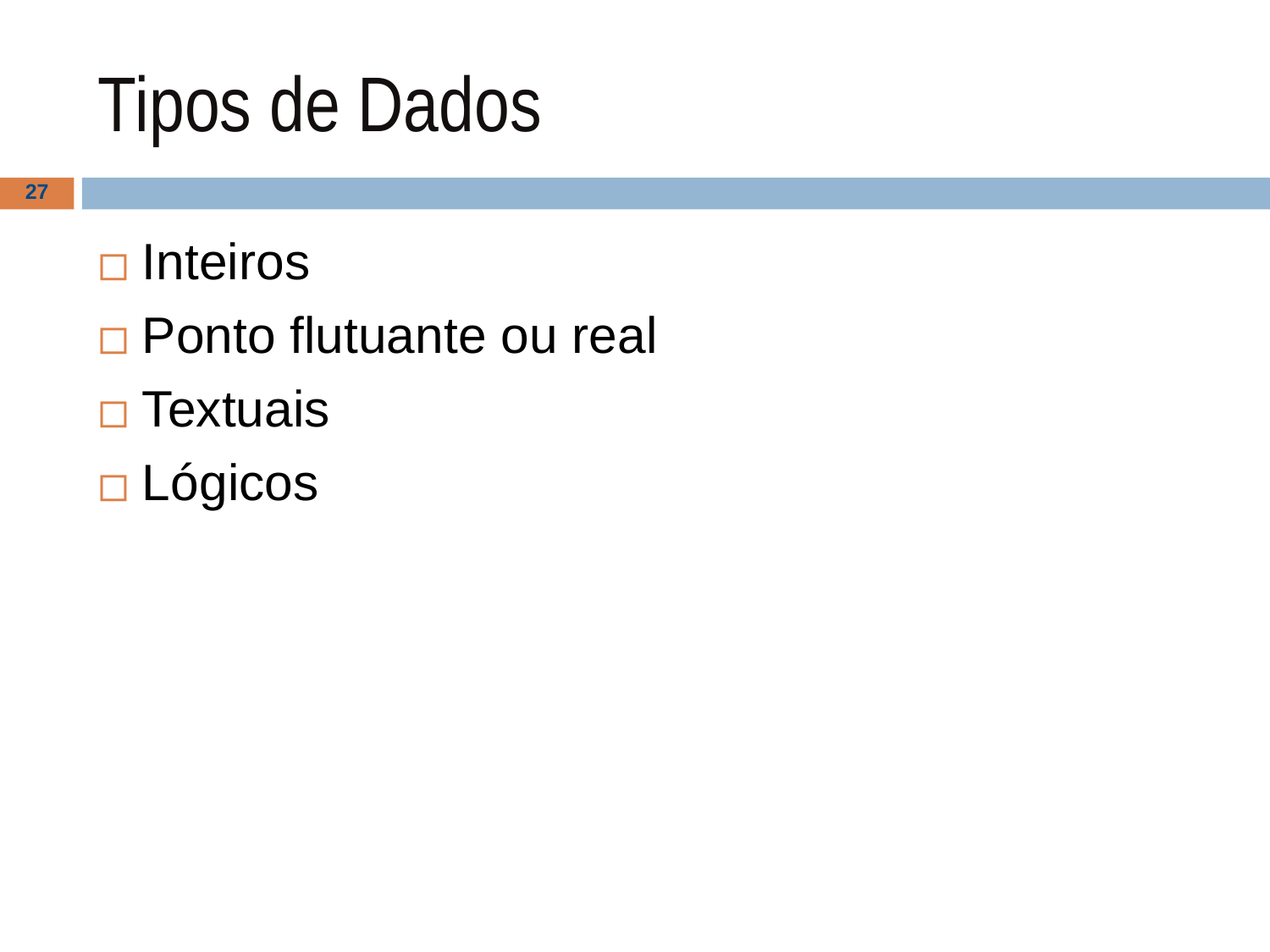

# Tipos de Dados
27
Inteiros
Ponto flutuante ou real
Textuais
Lógicos